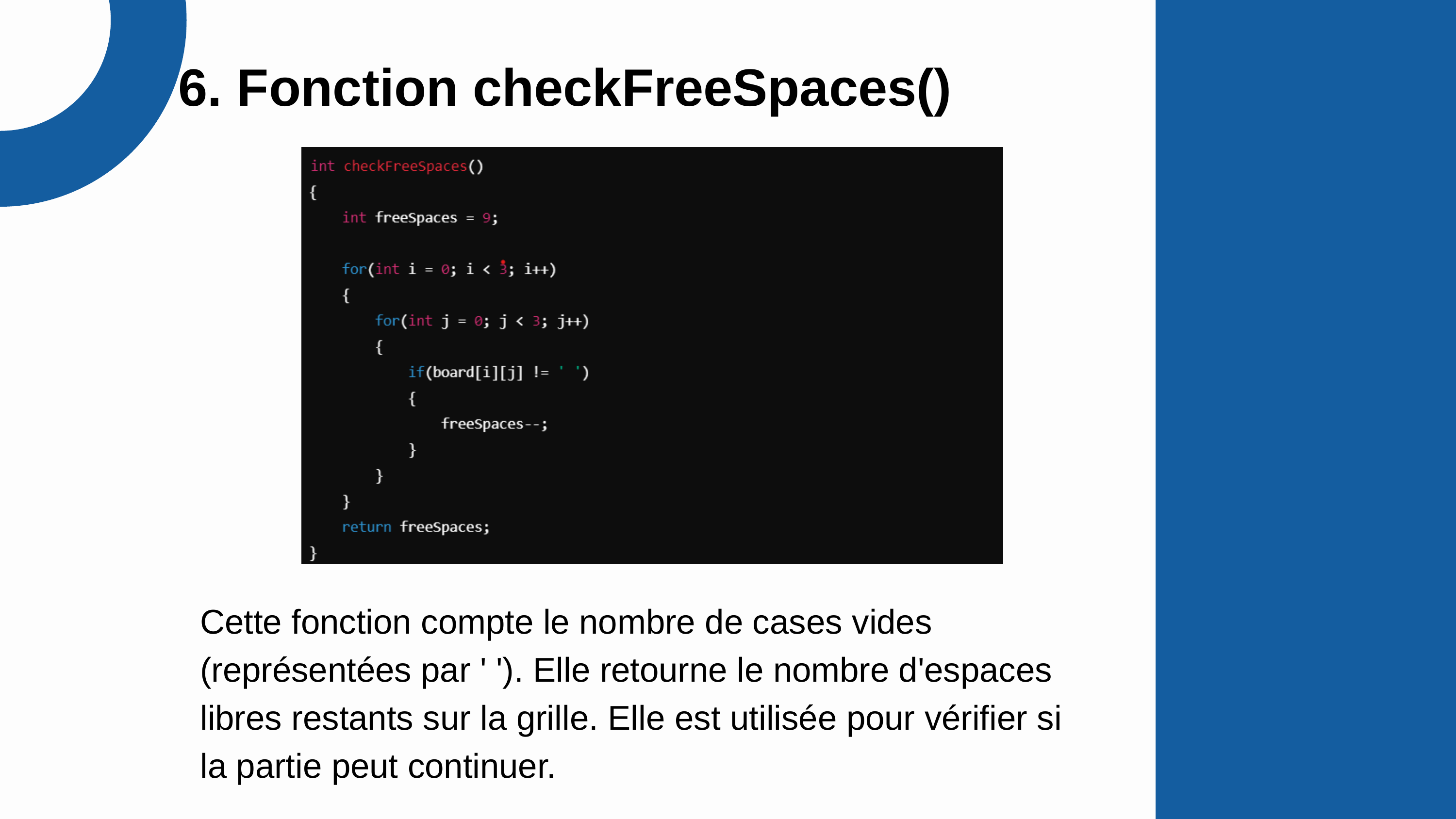

6. Fonction checkFreeSpaces()

Cette fonction compte le nombre de cases vides (représentées par ' '). Elle retourne le nombre d'espaces libres restants sur la grille. Elle est utilisée pour vérifier si la partie peut continuer.